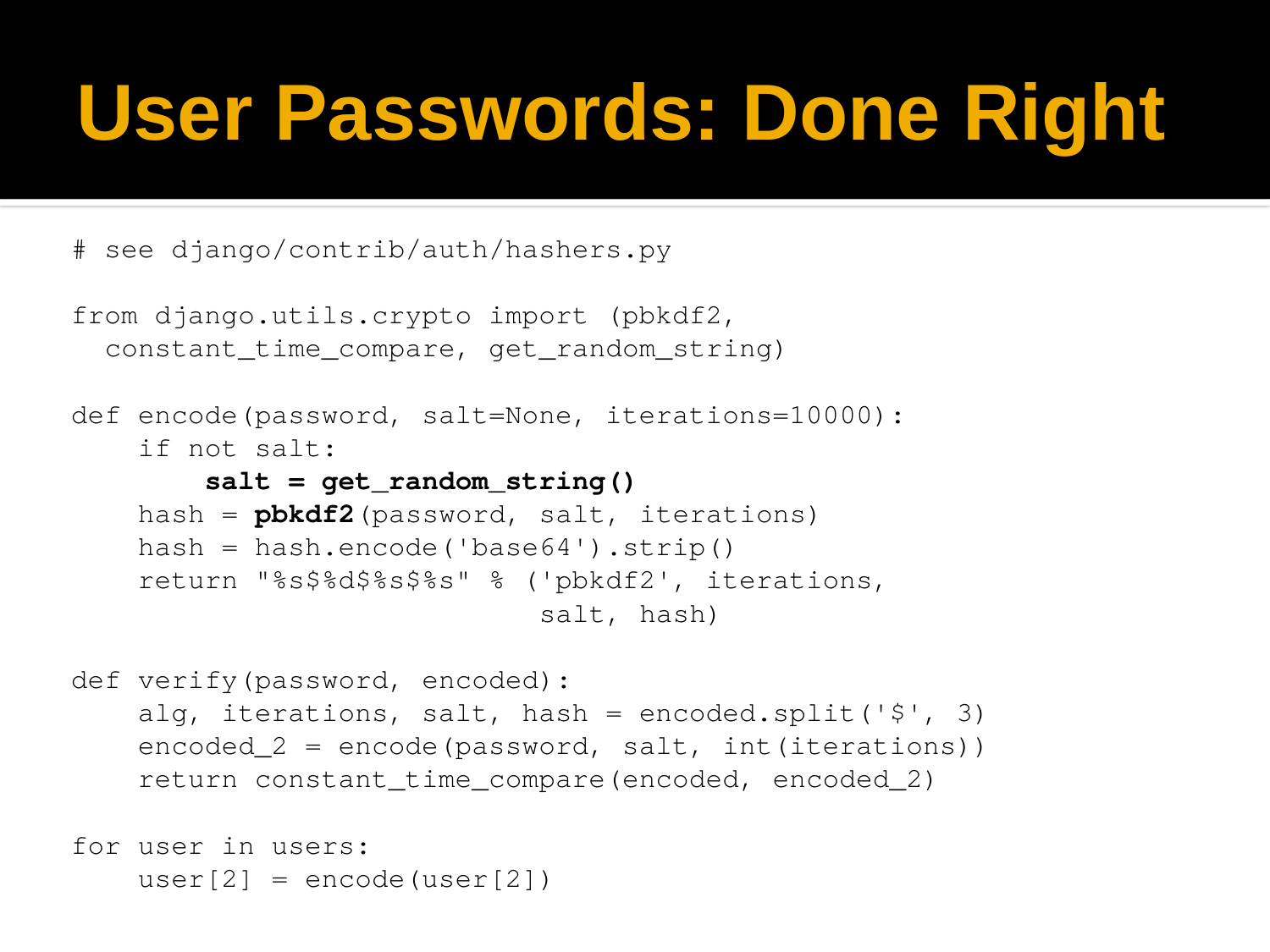

# User Passwords: Done Right
# see django/contrib/auth/hashers.py

from django.utils.crypto import (pbkdf2,
  constant_time_compare, get_random_string)

def encode(password, salt=None, iterations=10000):
    if not salt:
        salt = get_random_string()
    hash = pbkdf2(password, salt, iterations)
    hash = hash.encode('base64').strip()
    return "%s$%d$%s$%s" % ('pbkdf2', iterations,
                            salt, hash)

def verify(password, encoded):
    alg, iterations, salt, hash = encoded.split('$', 3)
    encoded_2 = encode(password, salt, int(iterations))
    return constant_time_compare(encoded, encoded_2)

for user in users:
    user[2] = encode(user[2])